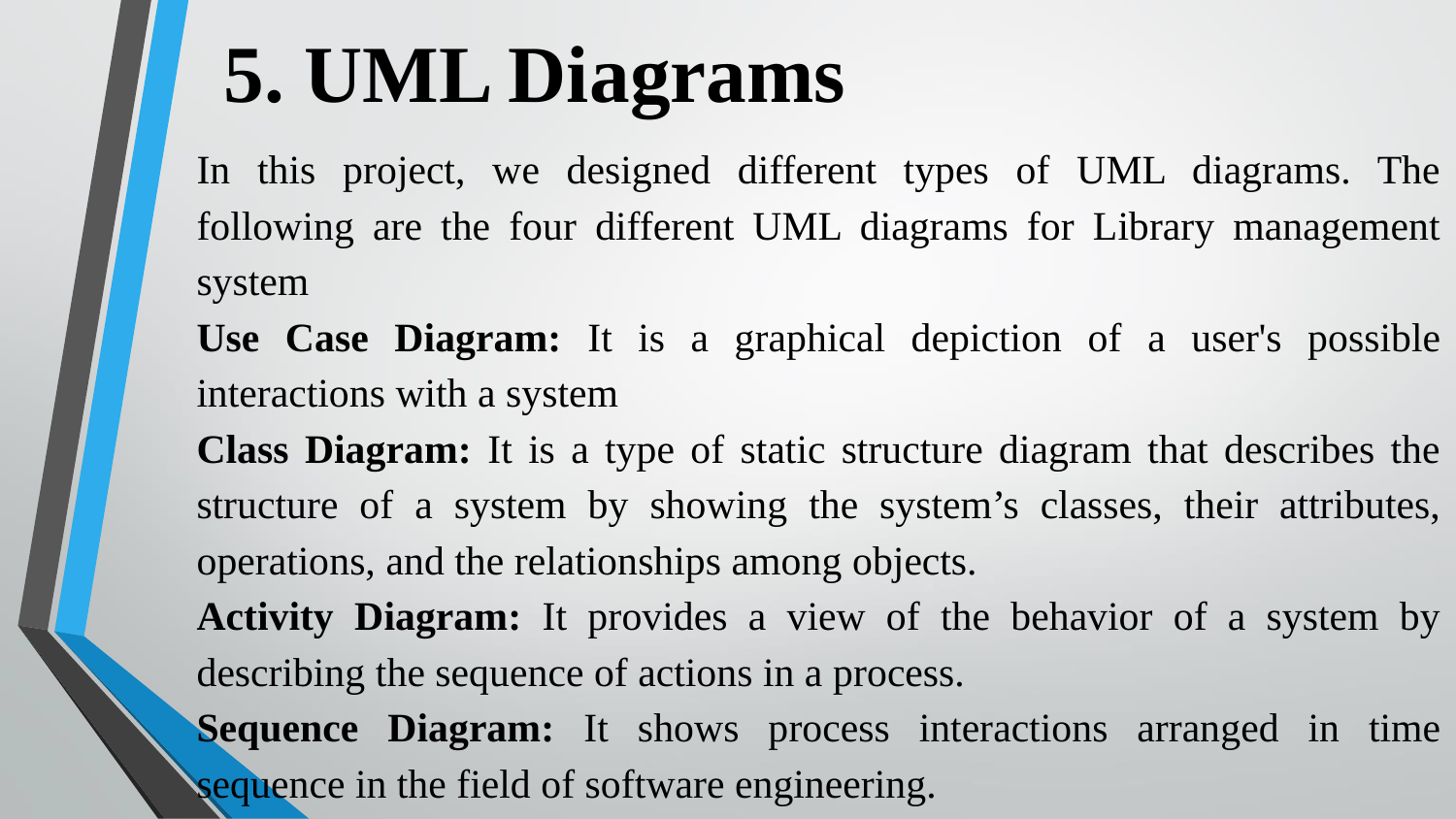

5. UML Diagrams

In this project, we designed different types of UML diagrams. The following are the four different UML diagrams for Library management system
Use Case Diagram: It is a graphical depiction of a user's possible interactions with a system
Class Diagram: It is a type of static structure diagram that describes the structure of a system by showing the system’s classes, their attributes, operations, and the relationships among objects.
Activity Diagram: It provides a view of the behavior of a system by describing the sequence of actions in a process.
Sequence Diagram: It shows process interactions arranged in time sequence in the field of software engineering.